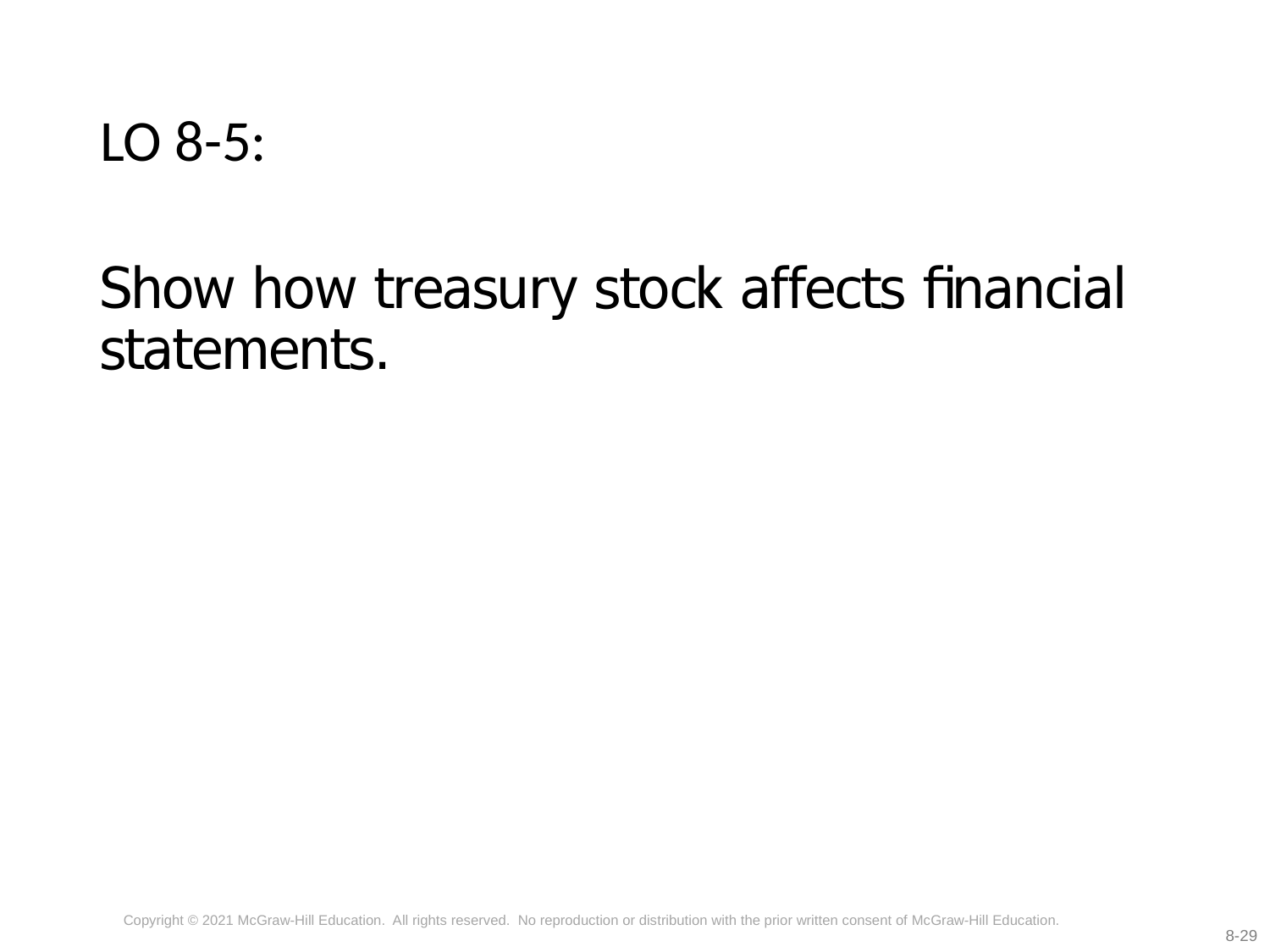

# LO 8-5:

Show how treasury stock affects financial statements.